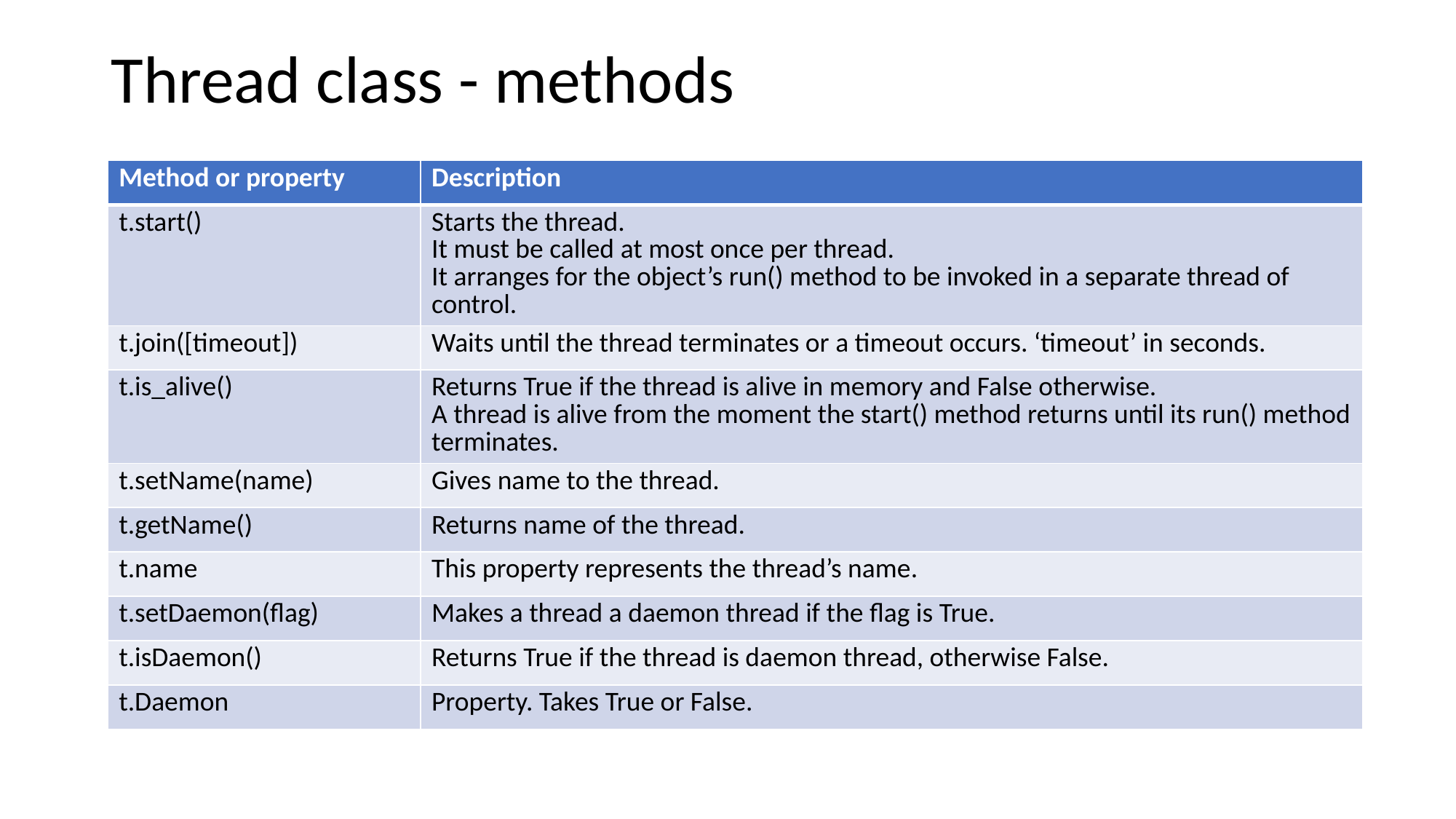

# Thread class - methods
| Method or property | Description |
| --- | --- |
| t.start() | Starts the thread. It must be called at most once per thread. It arranges for the object’s run() method to be invoked in a separate thread of control. |
| t.join([timeout]) | Waits until the thread terminates or a timeout occurs. ‘timeout’ in seconds. |
| t.is\_alive() | Returns True if the thread is alive in memory and False otherwise. A thread is alive from the moment the start() method returns until its run() method terminates. |
| t.setName(name) | Gives name to the thread. |
| t.getName() | Returns name of the thread. |
| t.name | This property represents the thread’s name. |
| t.setDaemon(flag) | Makes a thread a daemon thread if the flag is True. |
| t.isDaemon() | Returns True if the thread is daemon thread, otherwise False. |
| t.Daemon | Property. Takes True or False. |